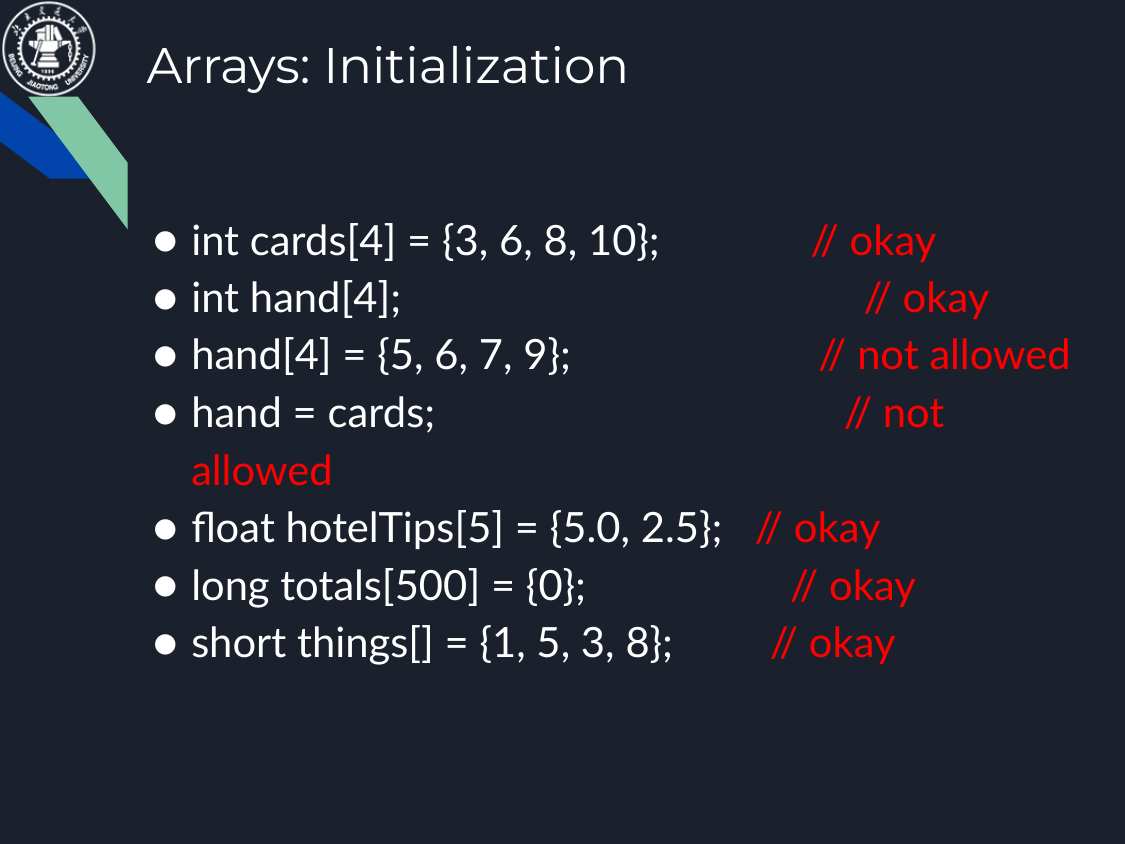

# Arrays: Initialization
int cards[4] = {3, 6, 8, 10};              // okay
int hand[4];                                           // okay
hand[4] = {5, 6, 7, 9};                       // not allowed
hand = cards;                                      // not allowed
float hotelTips[5] = {5.0, 2.5};   // okay
long totals[500] = {0};                   // okay
short things[] = {1, 5, 3, 8};         // okay